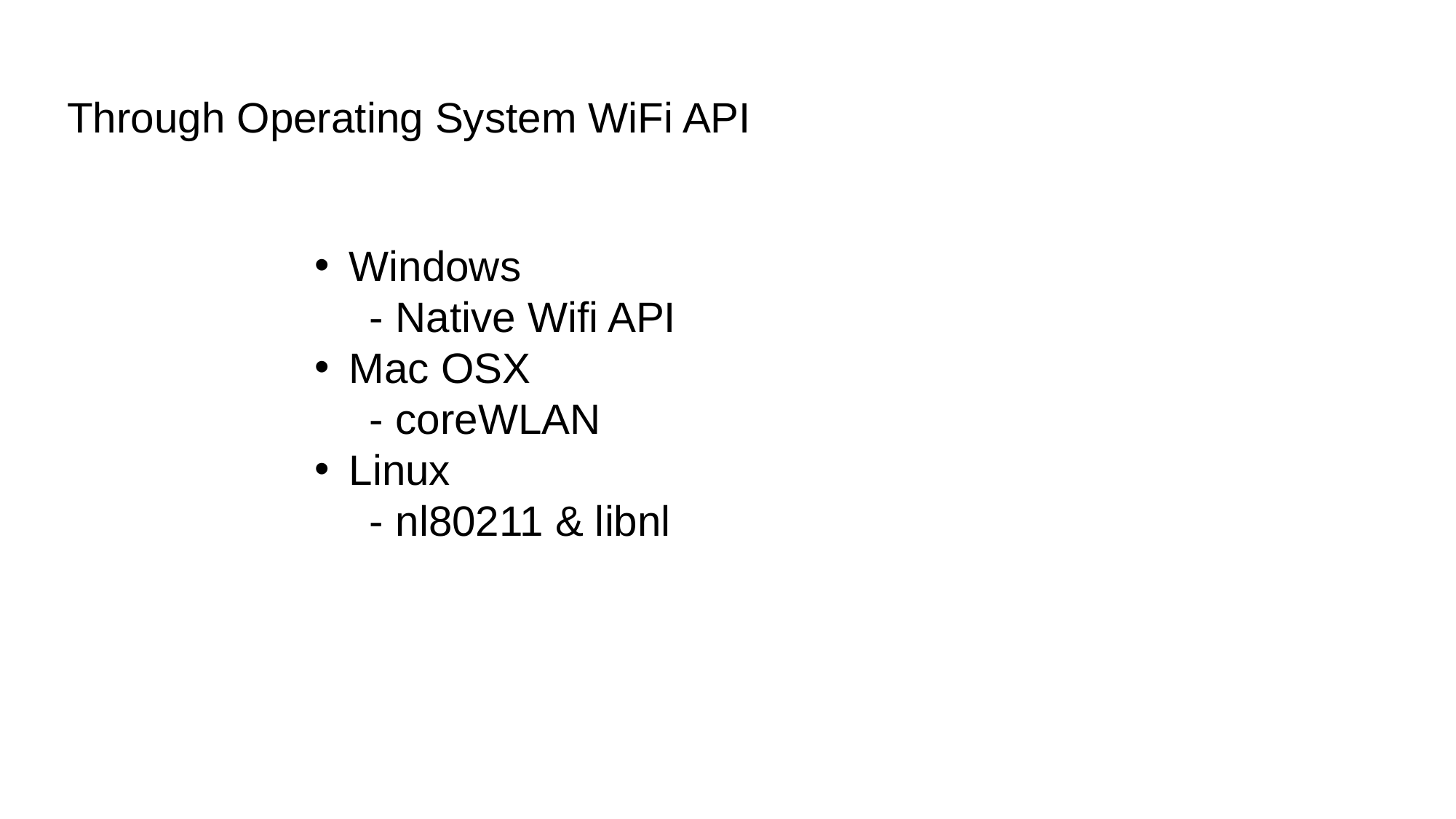

Through Operating System WiFi API
Windows
- Native Wifi API
Mac OSX
- coreWLAN
Linux
- nl80211 & libnl